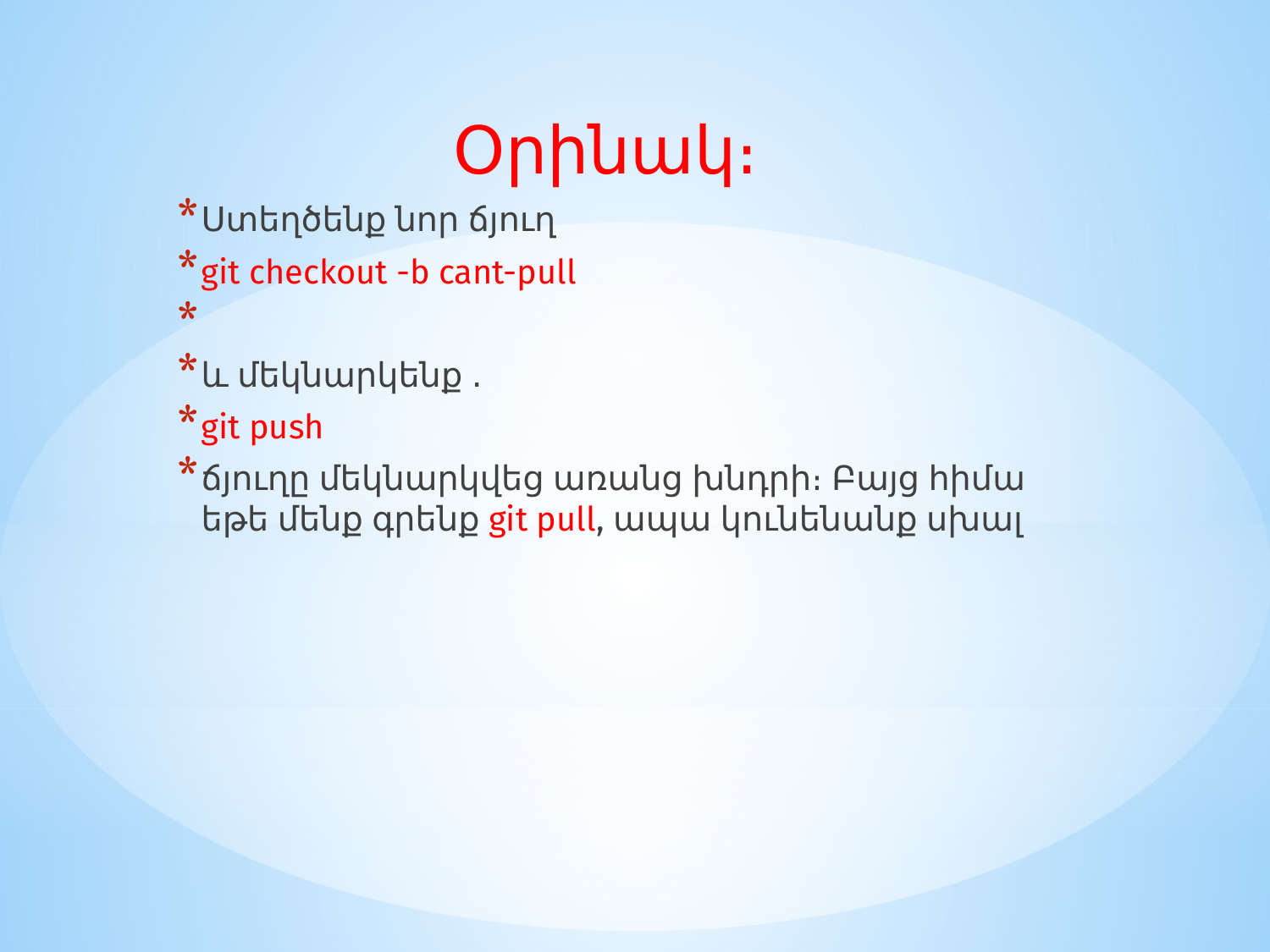

Օրինակ։
Ստեղծենք նոր ճյուղ
git checkout -b cant-pull

և մեկնարկենք ․
git push
ճյուղը մեկնարկվեց առանց խնդրի։ Բայց հիմա եթե մենք գրենք git pull, ապա կունենանք սխալ